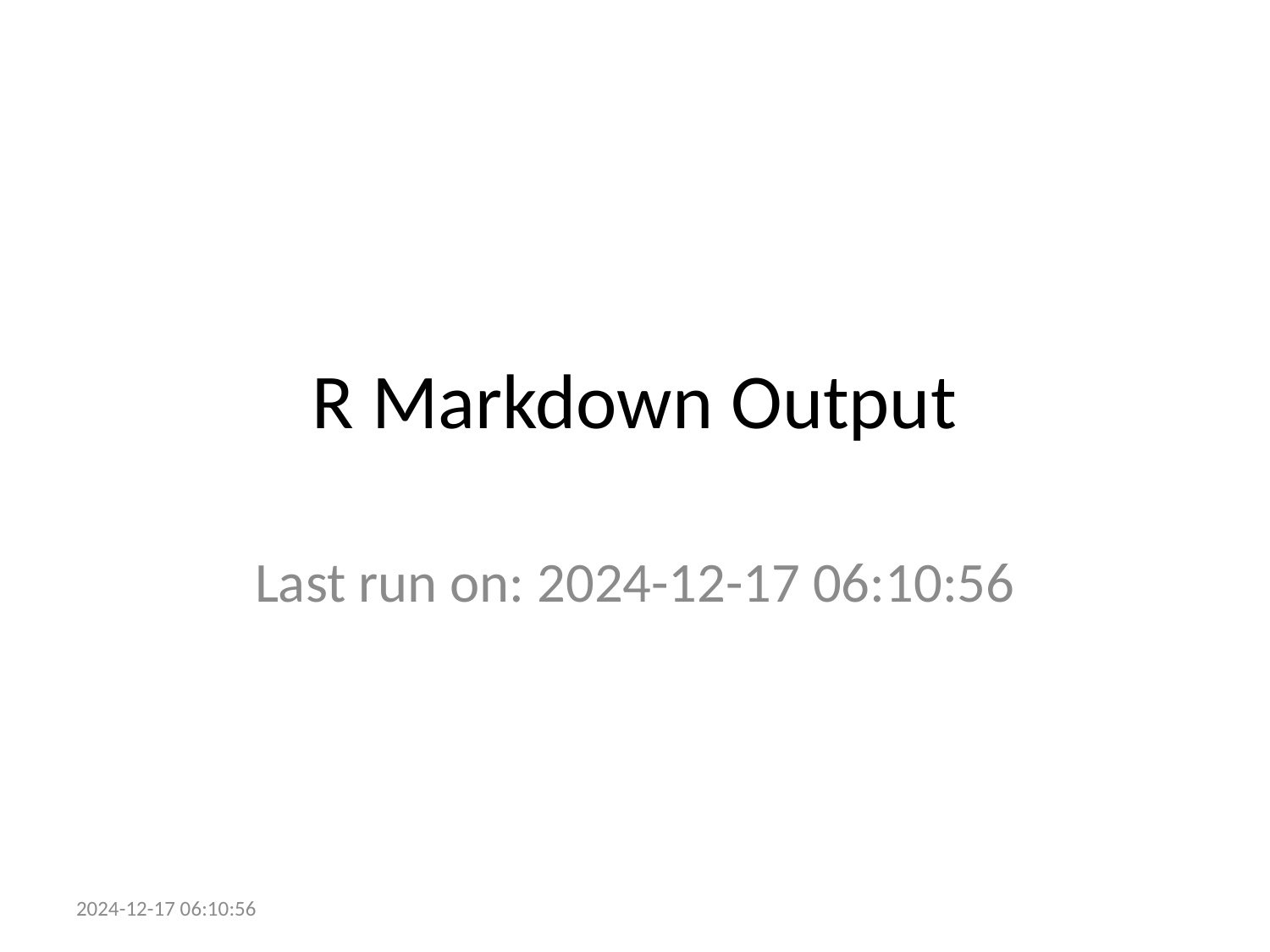

# R Markdown Output
Last run on: 2024-12-17 06:10:56
2024-12-17 06:10:56